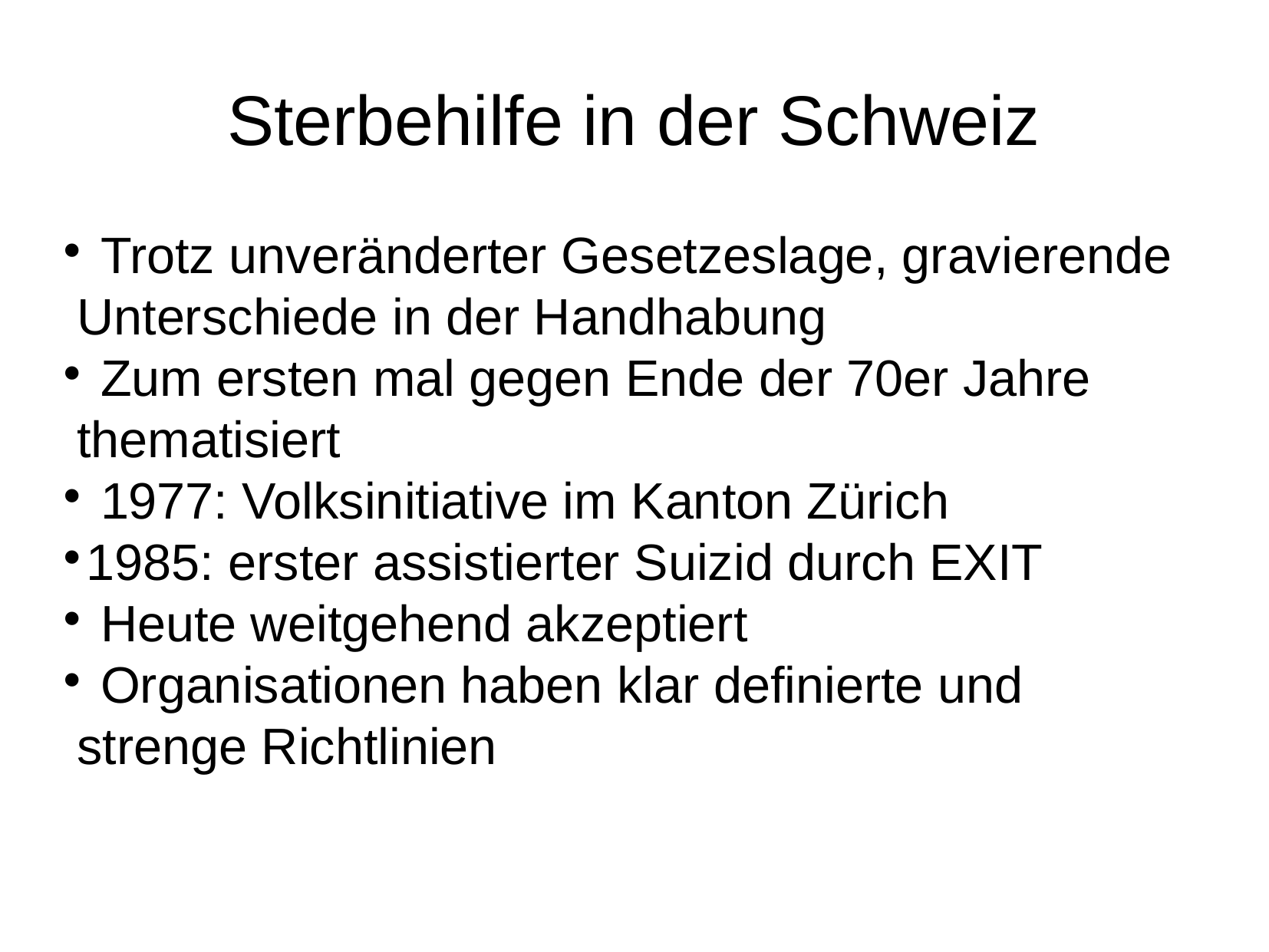

Sterbehilfe in der Schweiz
 Trotz unveränderter Gesetzeslage, gravierende Unterschiede in der Handhabung
 Zum ersten mal gegen Ende der 70er Jahre thematisiert
 1977: Volksinitiative im Kanton Zürich
1985: erster assistierter Suizid durch EXIT
 Heute weitgehend akzeptiert
 Organisationen haben klar definierte und strenge Richtlinien